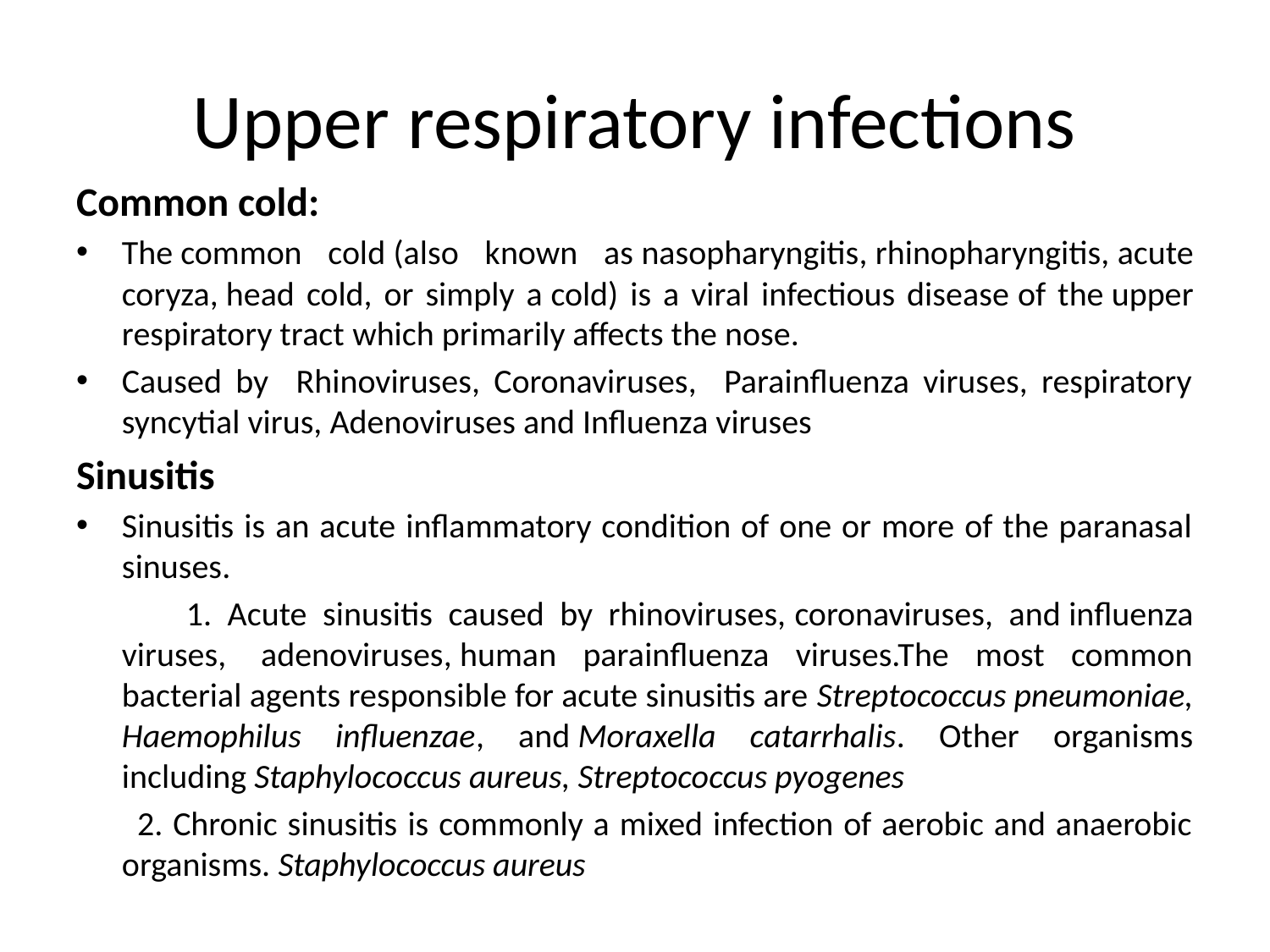

# Upper respiratory infections
Common cold:
The common cold (also known as nasopharyngitis, rhinopharyngitis, acute coryza, head cold, or simply a cold) is a viral infectious disease of the upper respiratory tract which primarily affects the nose.
Caused by  Rhinoviruses, Coronaviruses,  Parainfluenza viruses, respiratory syncytial virus, Adenoviruses and Influenza viruses
Sinusitis
Sinusitis is an acute inflammatory condition of one or more of the paranasal sinuses.
       1. Acute sinusitis caused by rhinoviruses, coronaviruses, and influenza viruses,  adenoviruses, human parainfluenza viruses.The most common bacterial agents responsible for acute sinusitis are Streptococcus pneumoniae, Haemophilus influenzae, and Moraxella catarrhalis. Other organisms including Staphylococcus aureus, Streptococcus pyogenes
      2. Chronic sinusitis is commonly a mixed infection of aerobic and anaerobic organisms. Staphylococcus aureus